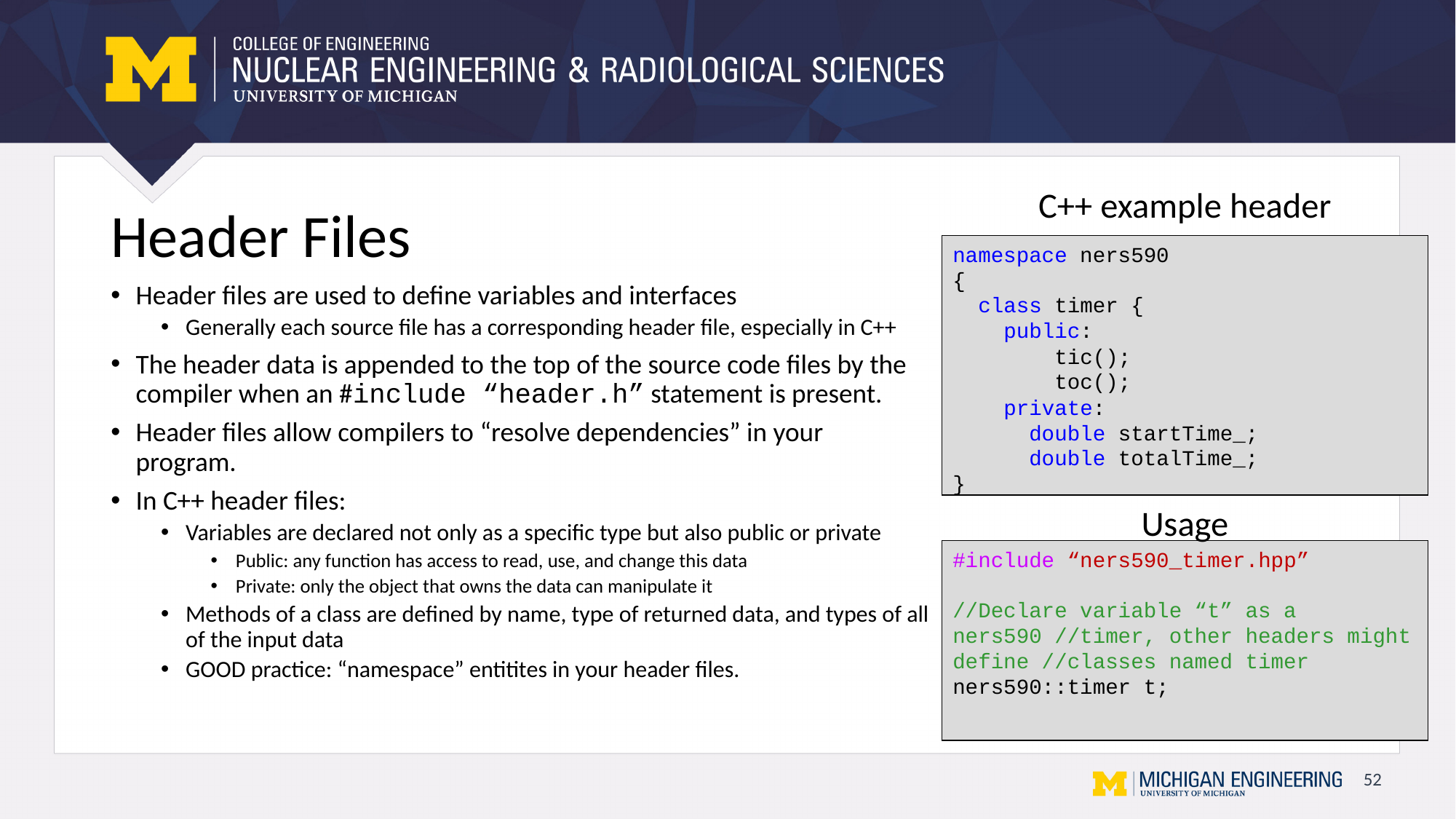

C++ example header
# Header Files
namespace ners590
{
  class timer {
    public:
        tic();
        toc();
    private:
      double startTime_;
      double totalTime_;
}
Header files are used to define variables and interfaces
Generally each source file has a corresponding header file, especially in C++
The header data is appended to the top of the source code files by the compiler when an #include “header.h” statement is present.
Header files allow compilers to “resolve dependencies” in your program.
In C++ header files:
Variables are declared not only as a specific type but also public or private
Public: any function has access to read, use, and change this data
Private: only the object that owns the data can manipulate it
Methods of a class are defined by name, type of returned data, and types of all of the input data
GOOD practice: “namespace” entitites in your header files.
Usage
#include “ners590_timer.hpp”

//Declare variable “t” as a ners590 //timer, other headers might define //classes named timer
ners590::timer t;